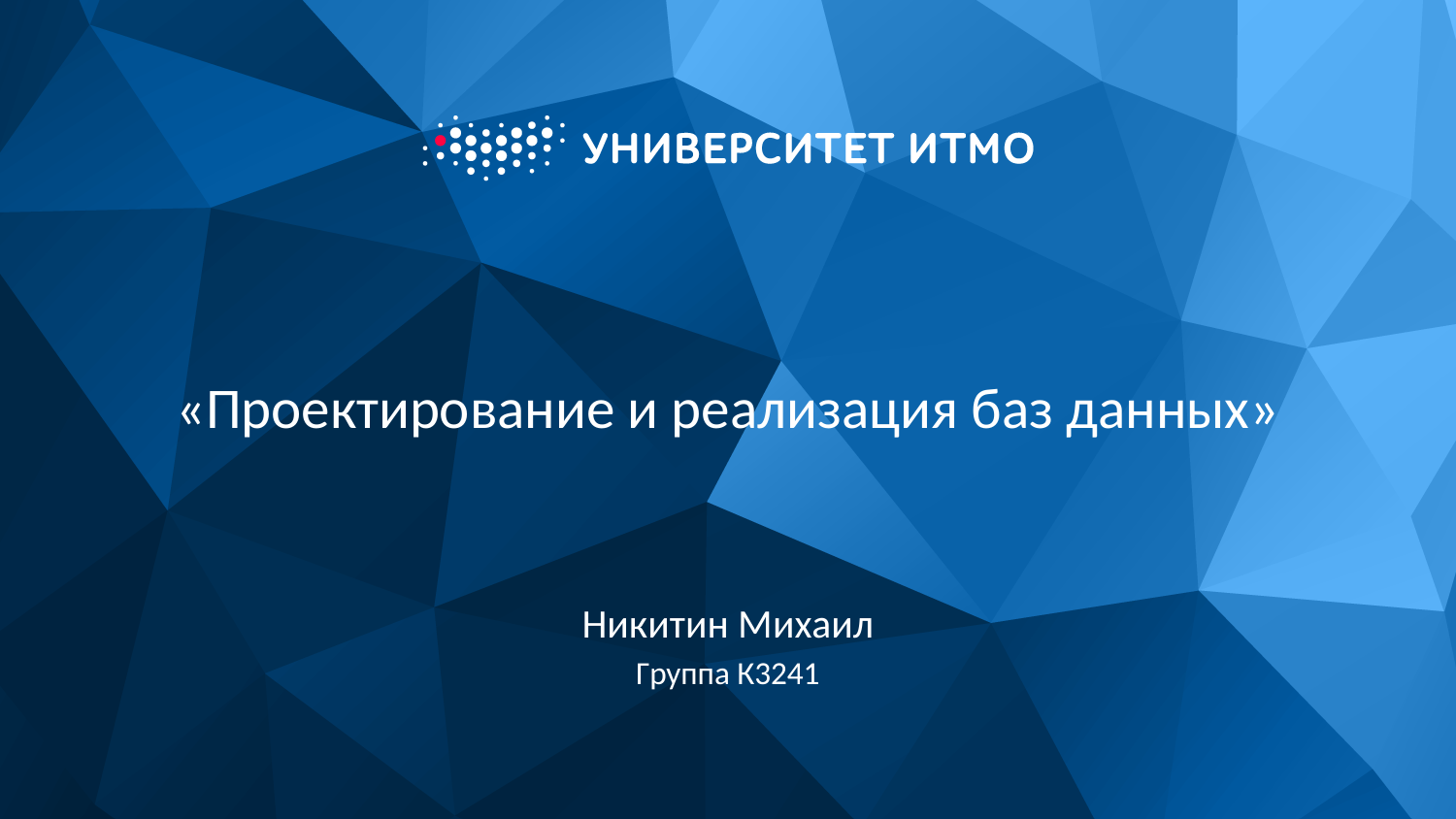

# «Проектирование и реализация баз данных»
Никитин Михаил
Группа К3241